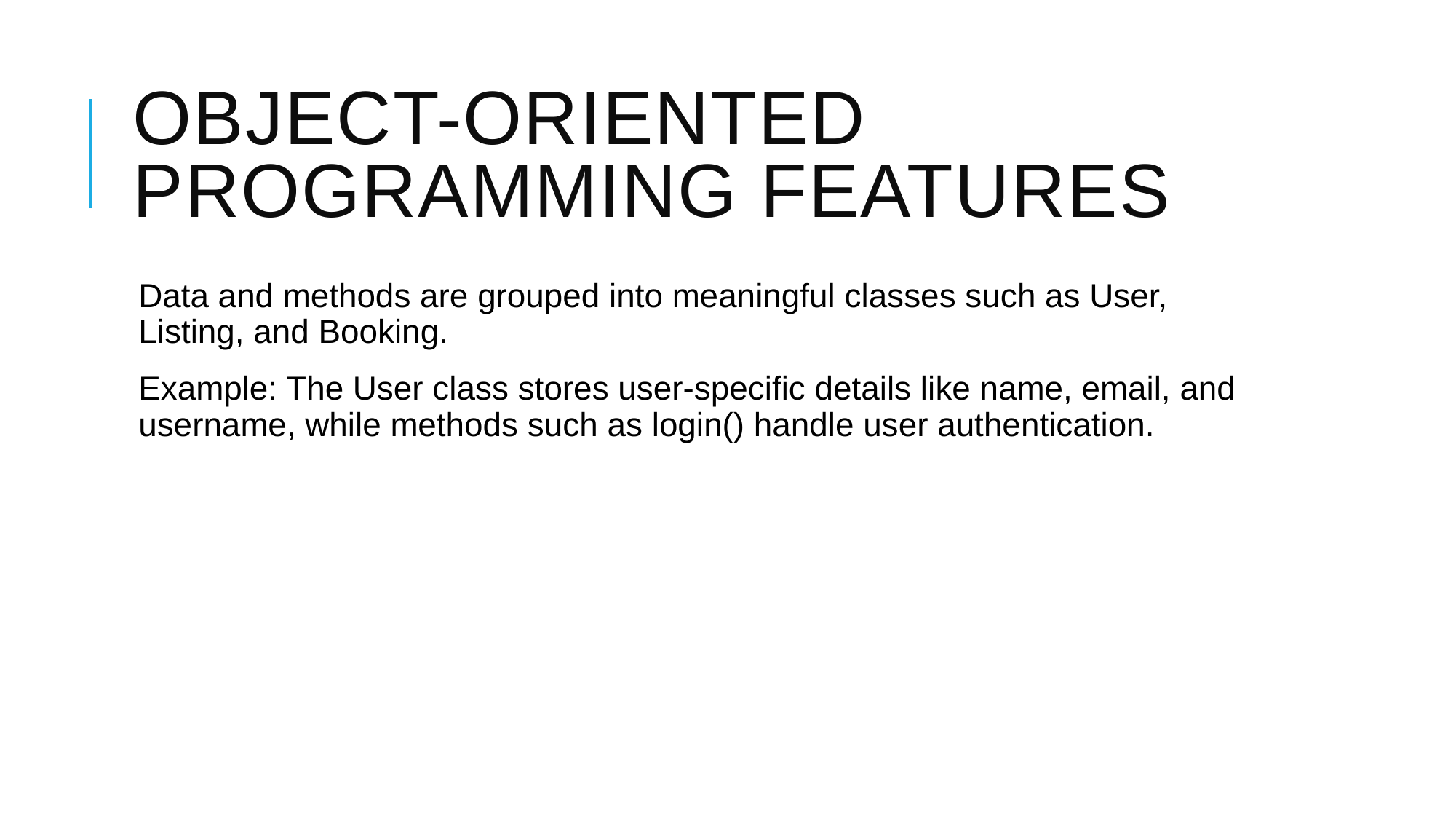

# Object-Oriented Programming Features
Data and methods are grouped into meaningful classes such as User, Listing, and Booking.
Example: The User class stores user-specific details like name, email, and username, while methods such as login() handle user authentication.